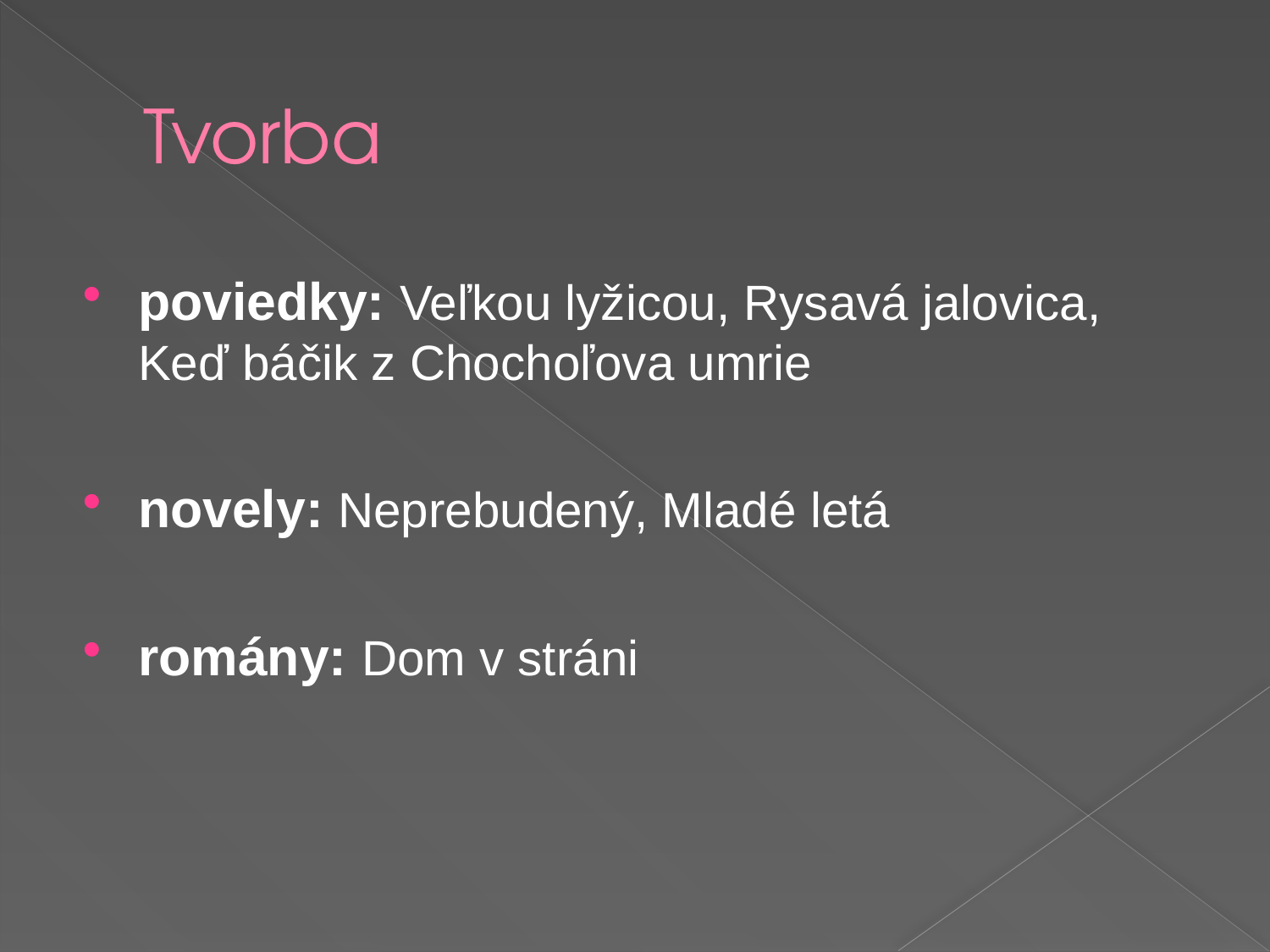

# Tvorba
poviedky: Veľkou lyžicou, Rysavá jalovica, Keď báčik z Chochoľova umrie

novely: Neprebudený, Mladé letá

romány: Dom v stráni